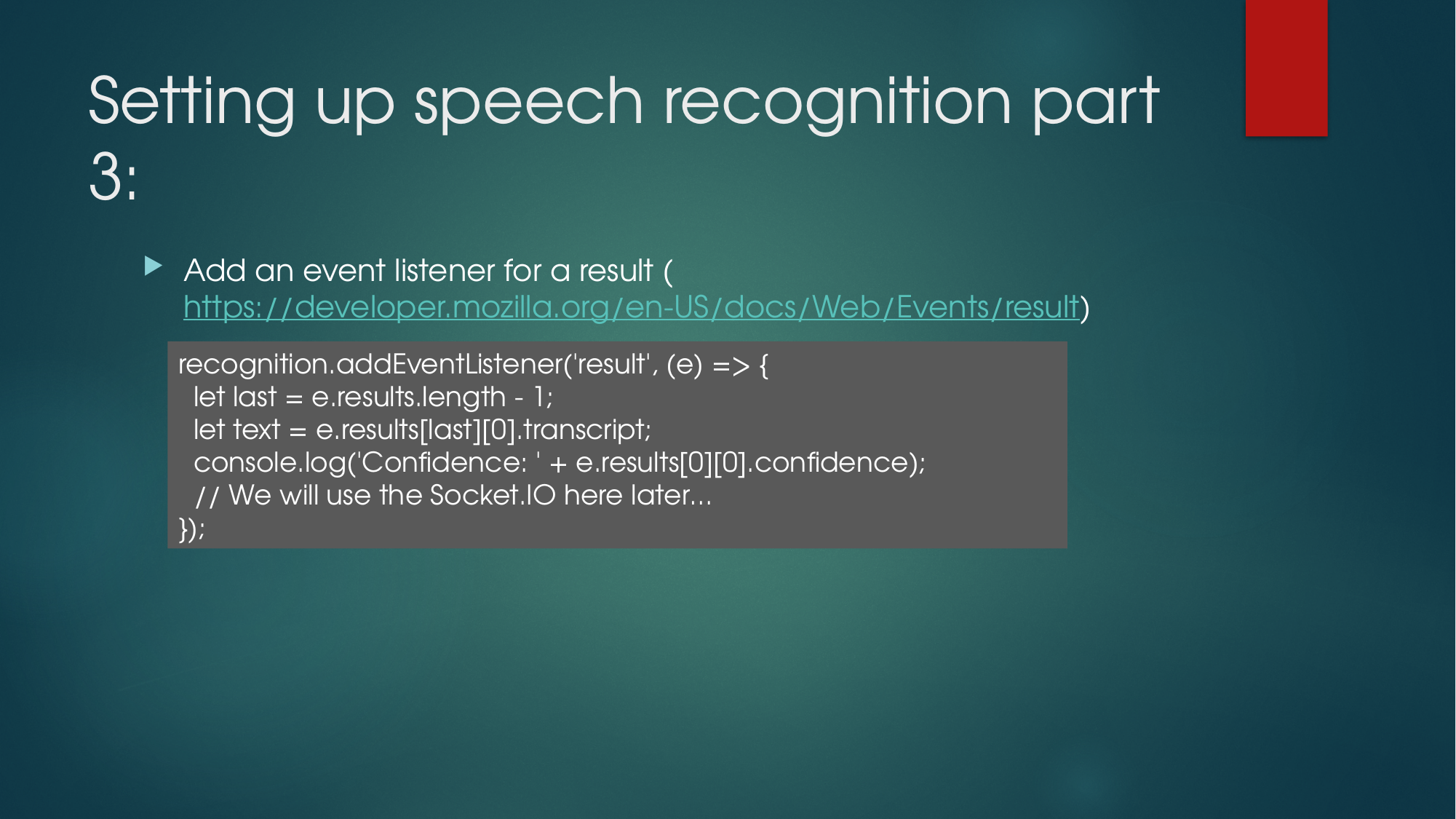

# Setting up speech recognition part 3:
Add an event listener for a result (https://developer.mozilla.org/en-US/docs/Web/Events/result)

recognition.addEventListener('result', (e) => {
  let last = e.results.length - 1;
  let text = e.results[last][0].transcript;
  console.log('Confidence: ' + e.results[0][0].confidence);
  // We will use the Socket.IO here later…
});